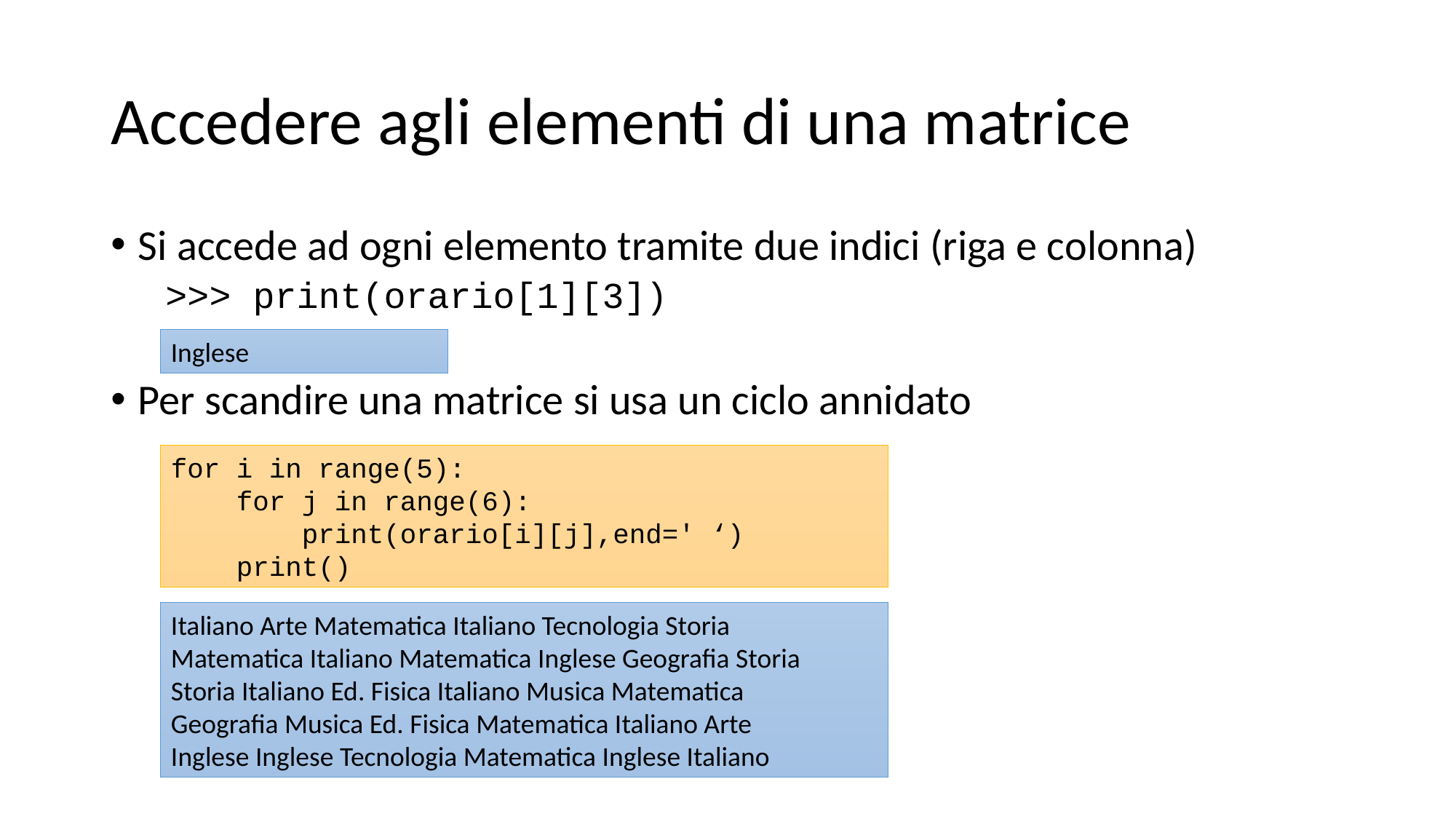

# Accedere agli elementi di una matrice
Si accede ad ogni elemento tramite due indici (riga e colonna)
>>> print(orario[1][3])

Per scandire una matrice si usa un ciclo annidato

Inglese
for i in range(5):
    for j in range(6):
        print(orario[i][j],end=' ‘)
    print()
Italiano Arte Matematica Italiano Tecnologia Storia
Matematica Italiano Matematica Inglese Geografia Storia
Storia Italiano Ed. Fisica Italiano Musica Matematica
Geografia Musica Ed. Fisica Matematica Italiano Arte
Inglese Inglese Tecnologia Matematica Inglese Italiano